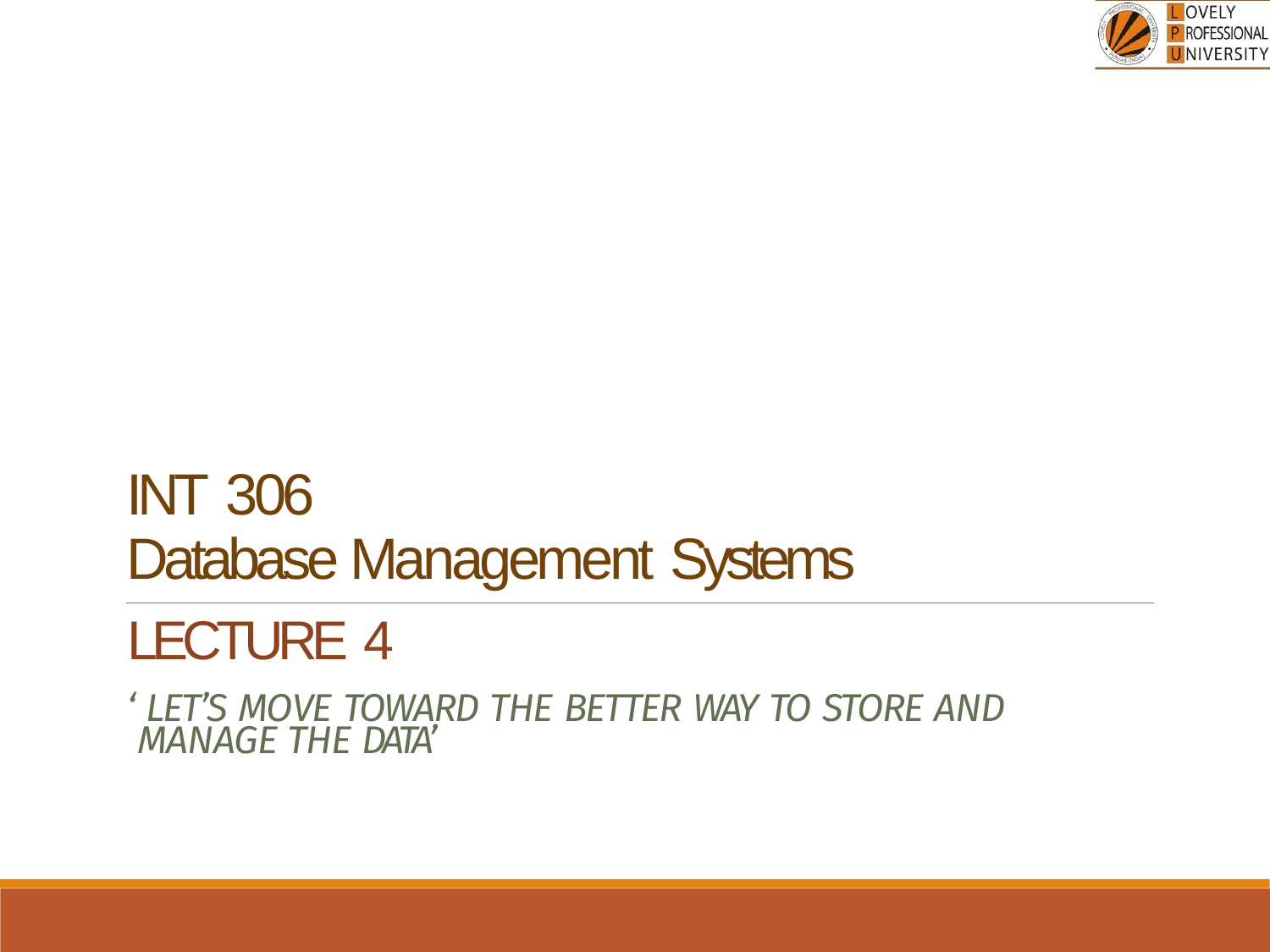

INT 306
Database Management Systems
LECTURE 4
‘ LET’S MOVE TOWARD THE BETTER WAY TO STORE AND  MANAGE THE DATA’